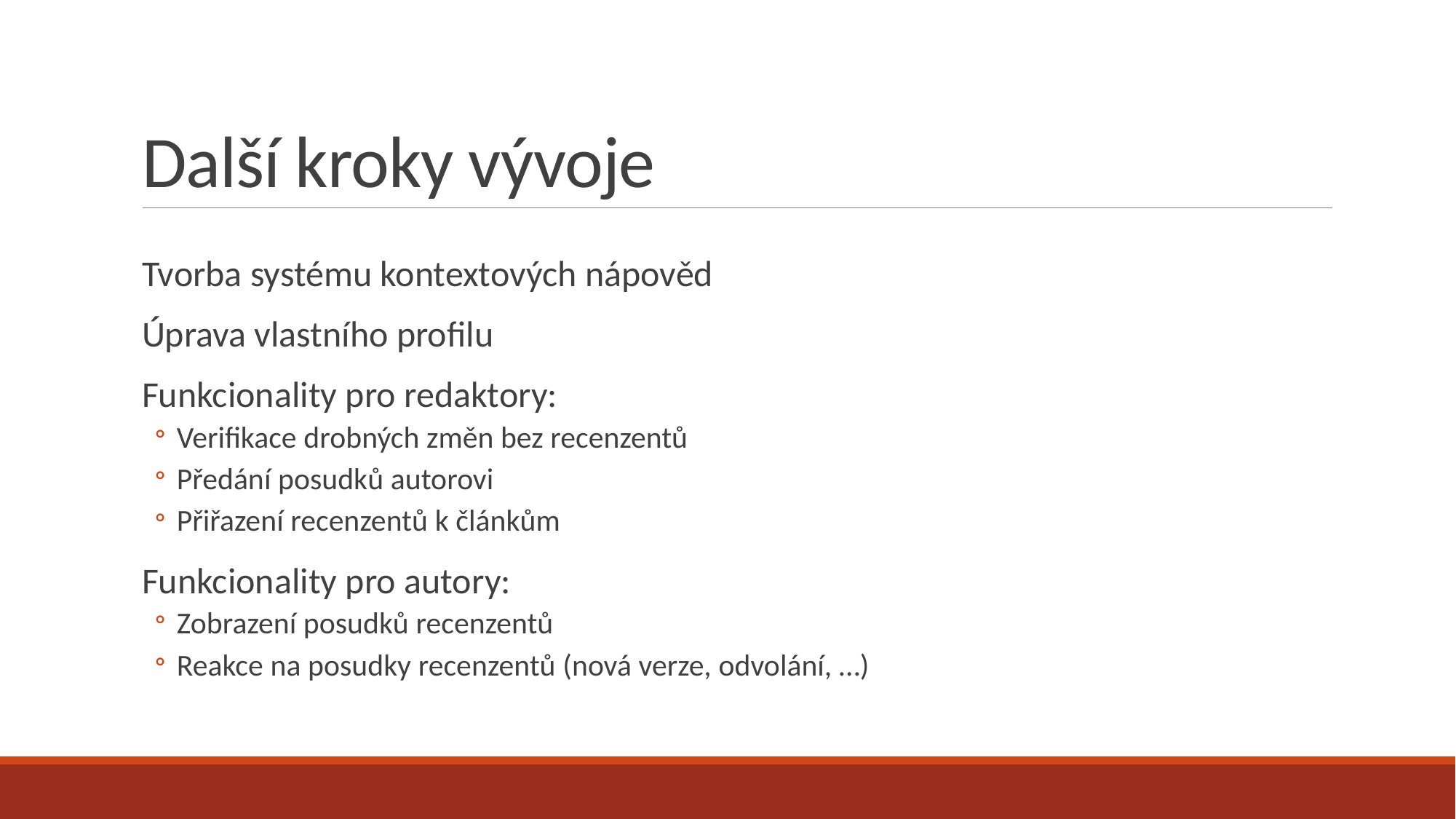

# Další kroky vývoje
Tvorba systému kontextových nápověd
Úprava vlastního profilu
Funkcionality pro redaktory:
Verifikace drobných změn bez recenzentů
Předání posudků autorovi
Přiřazení recenzentů k článkům
Funkcionality pro autory:
Zobrazení posudků recenzentů
Reakce na posudky recenzentů (nová verze, odvolání, …)